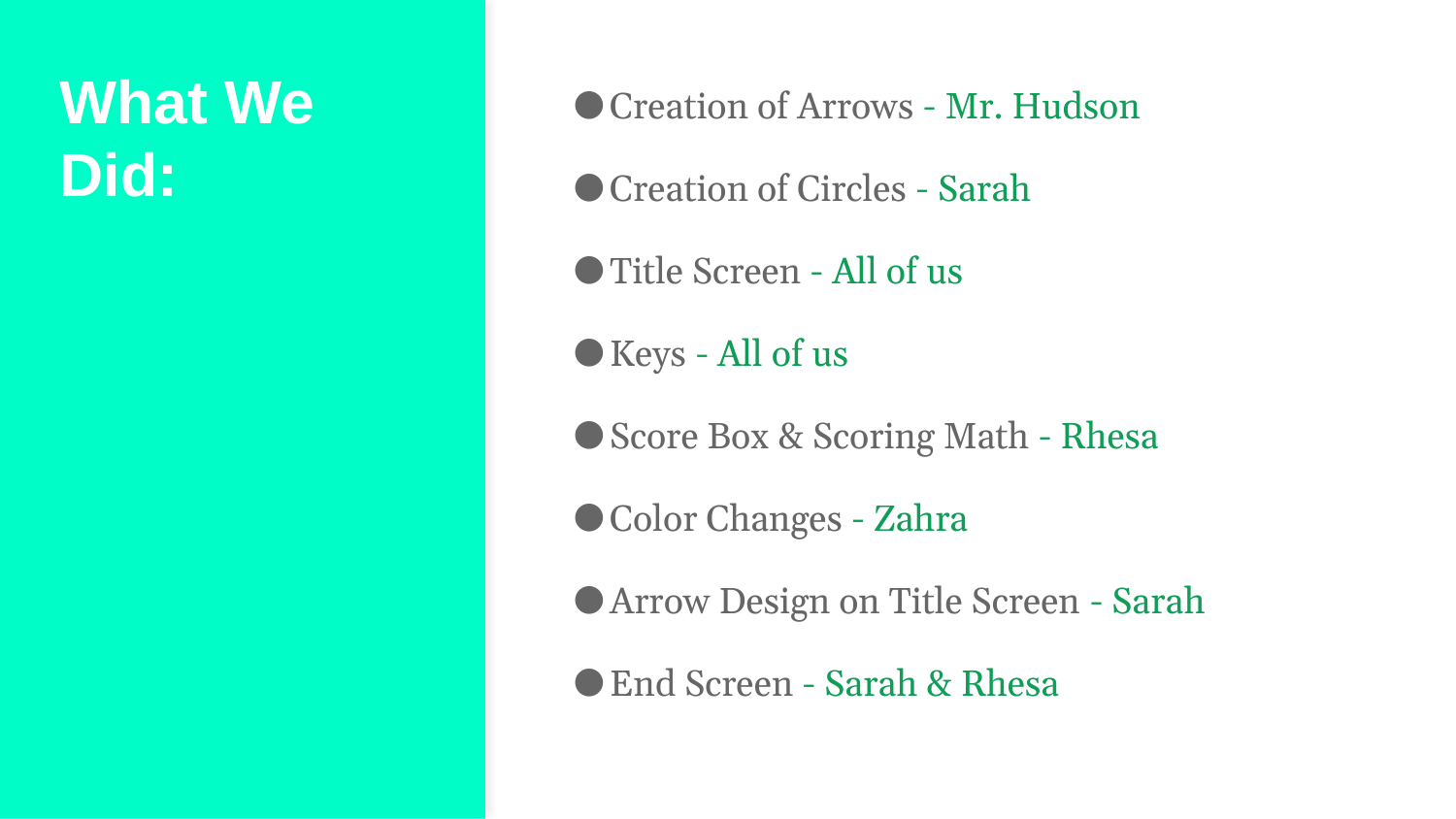

# What We Did:
Creation of Arrows - Mr. Hudson
Creation of Circles - Sarah
Title Screen - All of us
Keys - All of us
Score Box & Scoring Math - Rhesa
Color Changes - Zahra
Arrow Design on Title Screen - Sarah
End Screen - Sarah & Rhesa